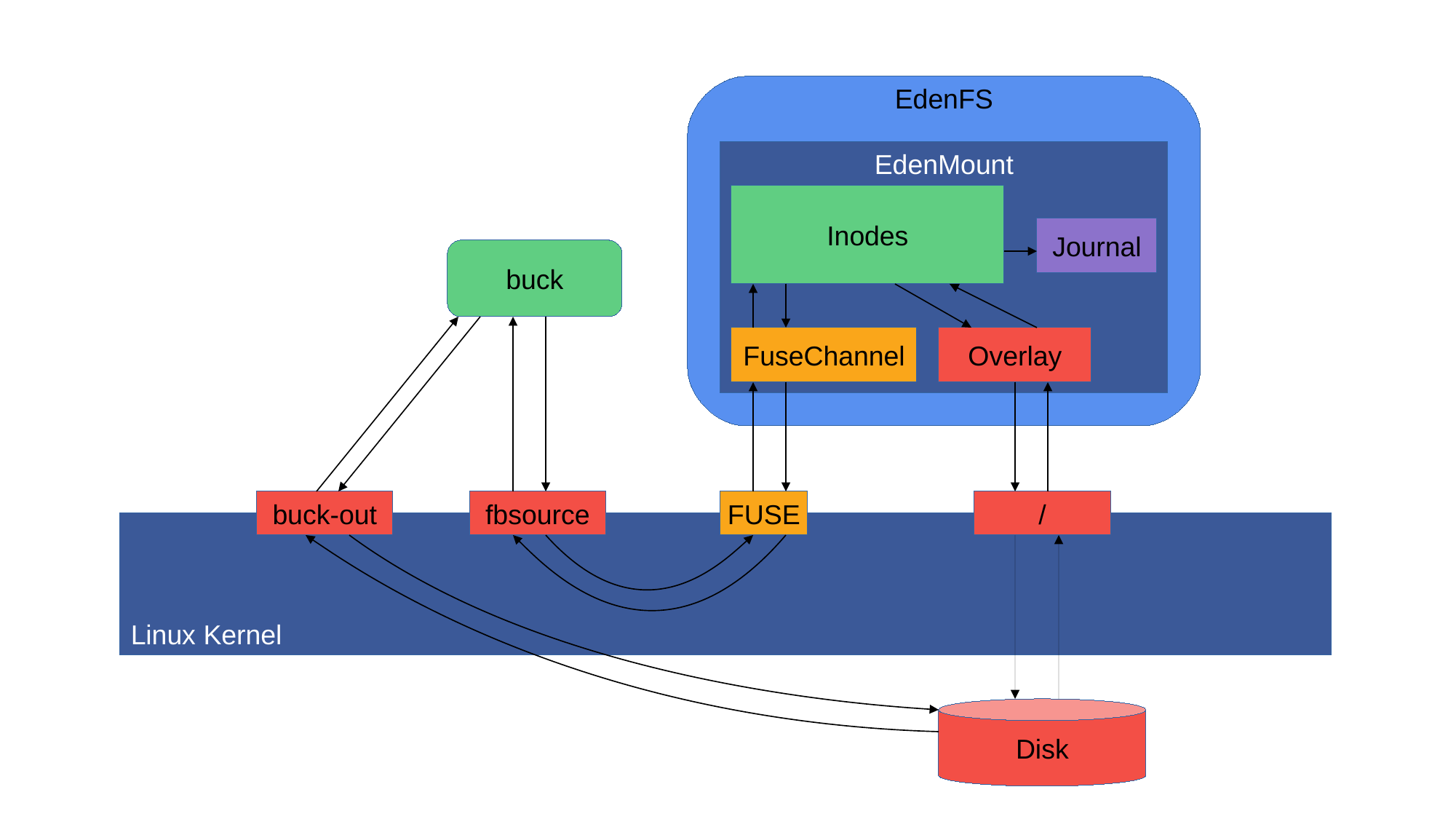

EdenFS
EdenMount
Inodes
Journal
buck

FuseChannel
Overlay

buck-out
fbsource
FUSE
/
Linux Kernel

Disk